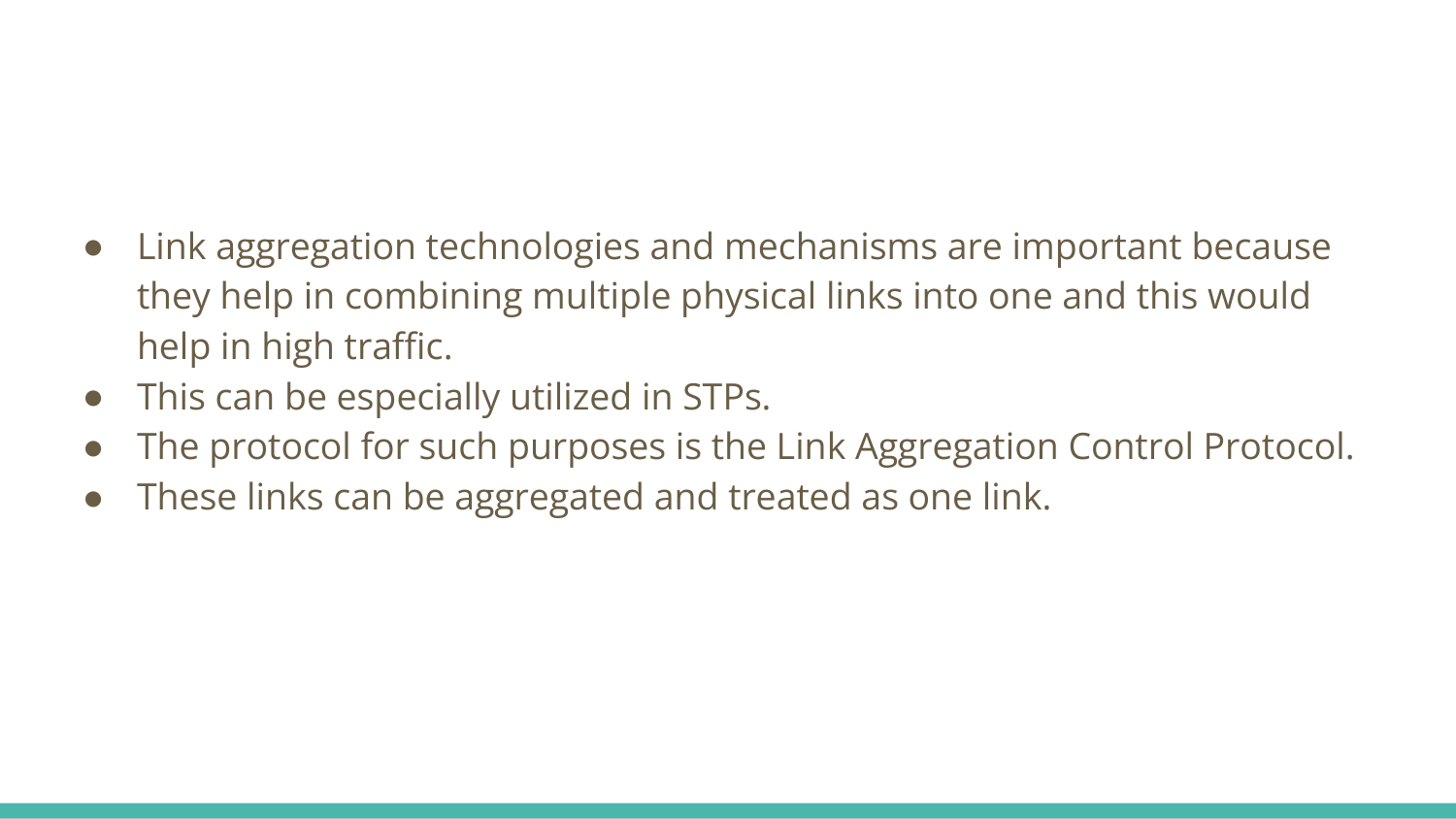

#
Link aggregation technologies and mechanisms are important because they help in combining multiple physical links into one and this would help in high traffic.
This can be especially utilized in STPs.
The protocol for such purposes is the Link Aggregation Control Protocol.
These links can be aggregated and treated as one link.